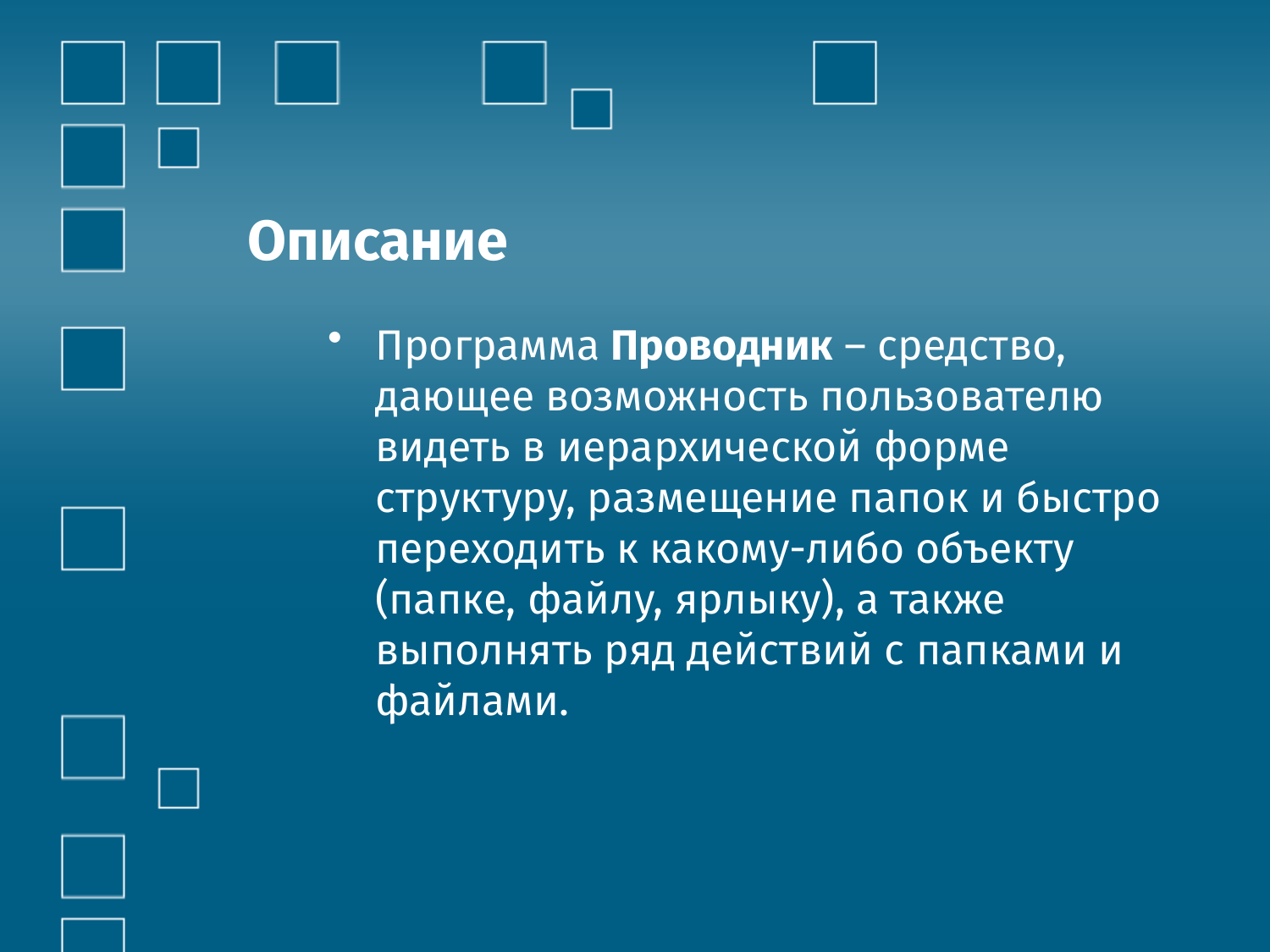

# Описание
Программа Проводник – средство, дающее возможность пользователю видеть в иерархической форме структуру, размещение папок и быстро переходить к какому-либо объекту (папке, файлу, ярлыку), а также выполнять ряд действий с папками и файлами.